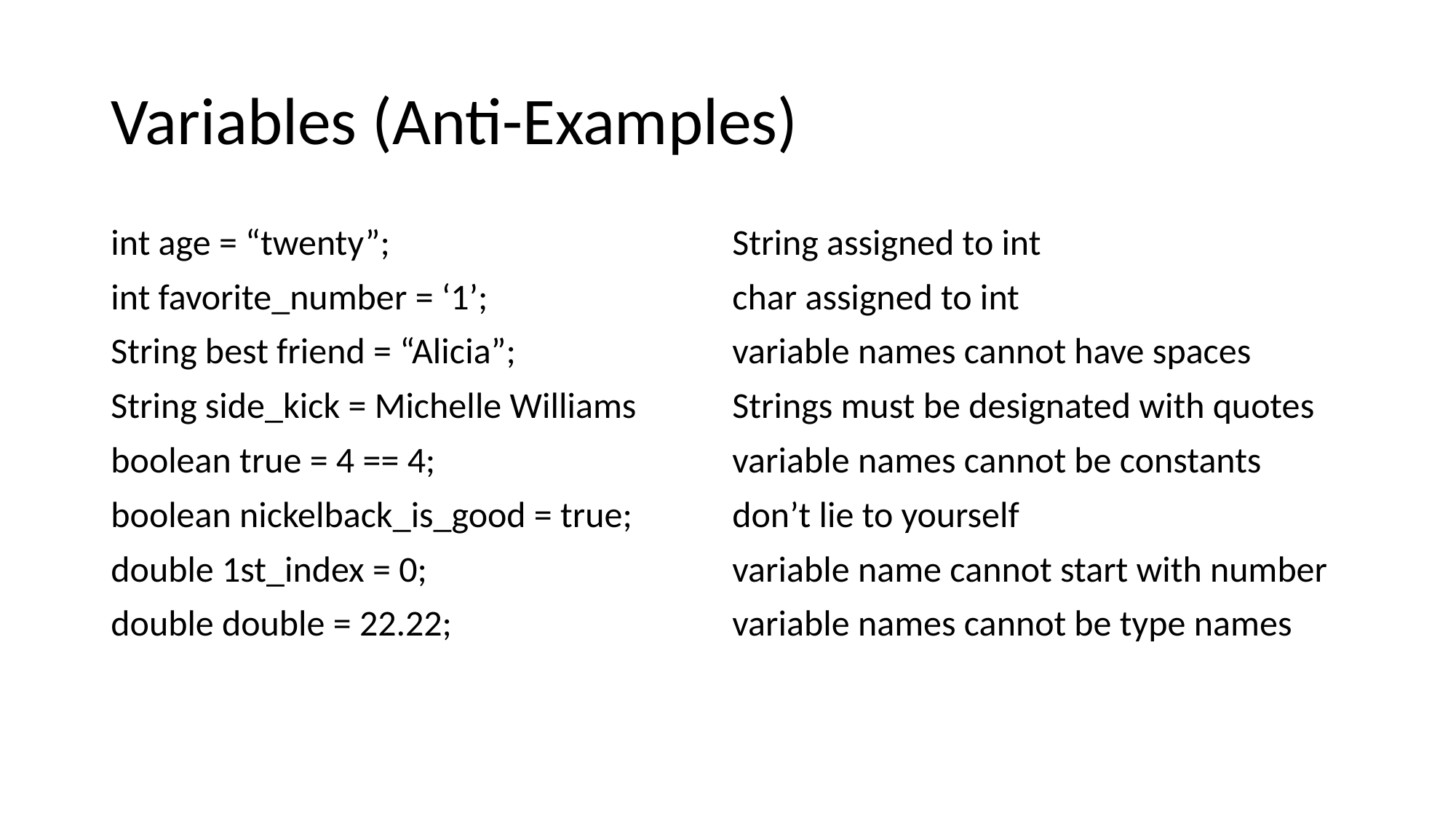

# Variables (Anti-Examples)
int age = “twenty”;
int favorite_number = ‘1’;
String best friend = “Alicia”;
String side_kick = Michelle Williams
boolean true = 4 == 4;
boolean nickelback_is_good = true;
double 1st_index = 0;
double double = 22.22;
String assigned to int
char assigned to int
variable names cannot have spaces
Strings must be designated with quotes
variable names cannot be constants
don’t lie to yourself
variable name cannot start with number
variable names cannot be type names